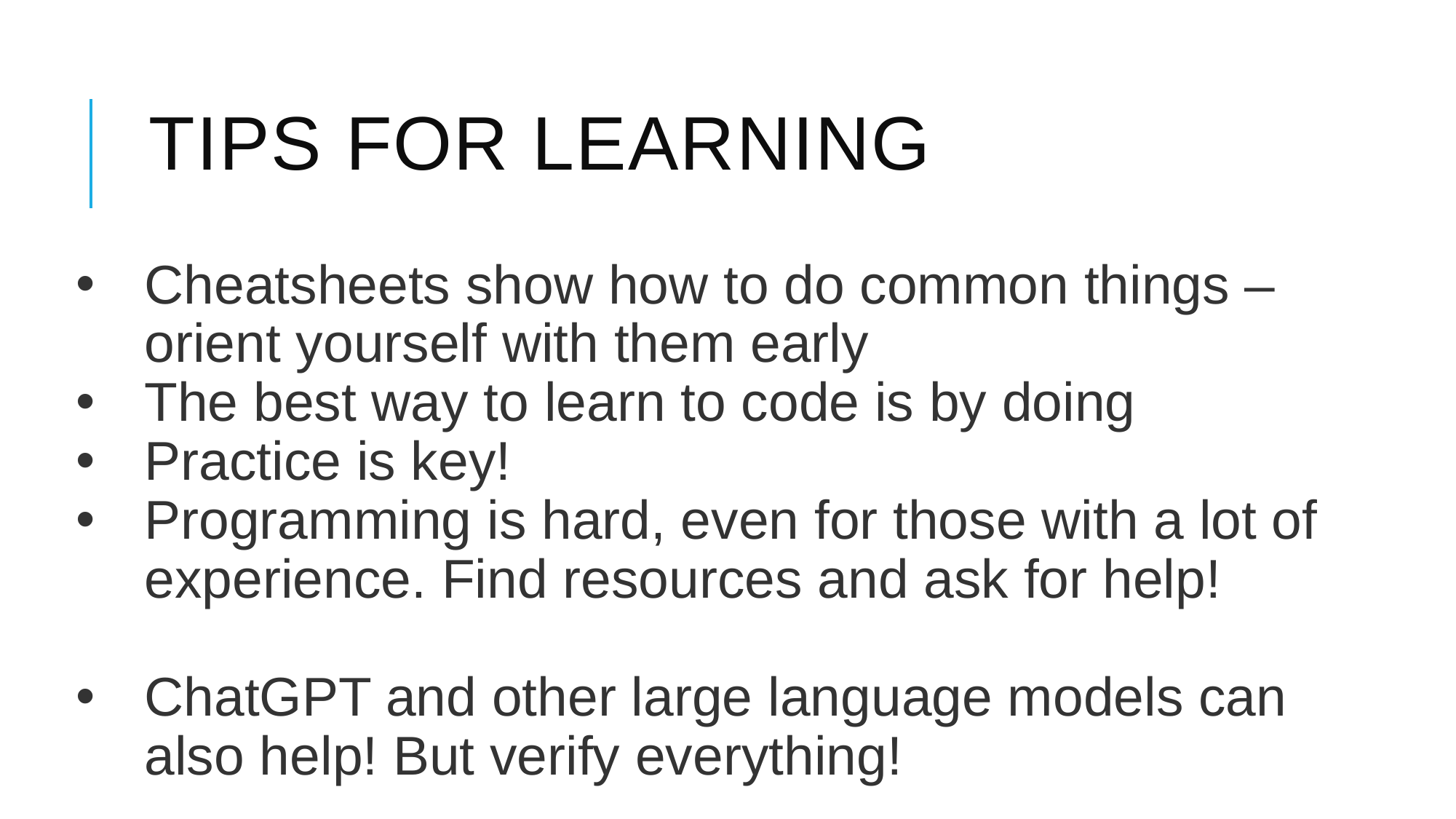

# Tips for learning

Cheatsheets show how to do common things – orient yourself with them early
The best way to learn to code is by doing
Practice is key!
Programming is hard, even for those with a lot of experience. Find resources and ask for help!

ChatGPT and other large language models can also help! But verify everything!